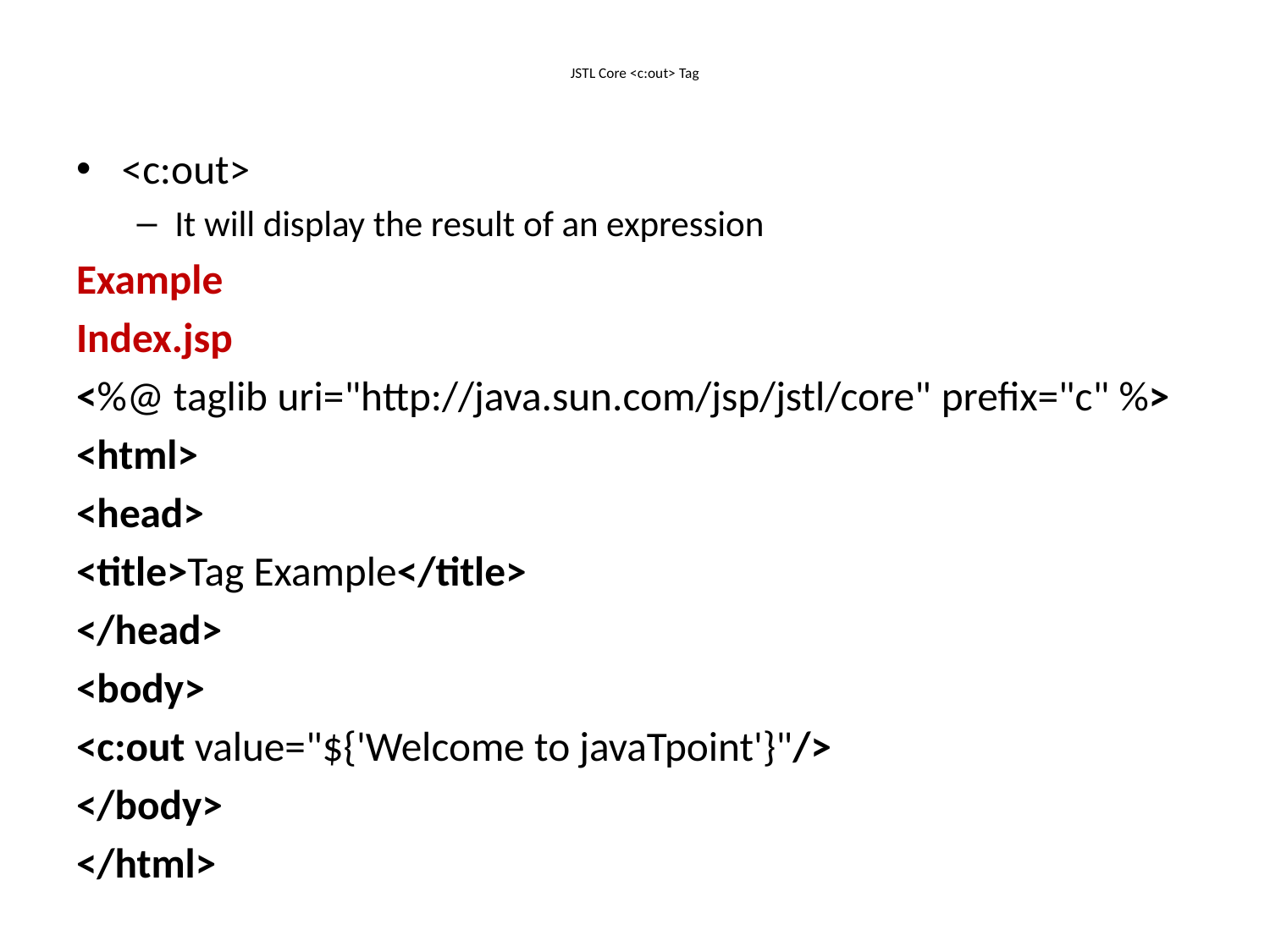

# JSTL Core <c:out> Tag
<c:out>
It will display the result of an expression
Example
Index.jsp
<%@ taglib uri="http://java.sun.com/jsp/jstl/core" prefix="c" %>
<html>
<head>
<title>Tag Example</title>
</head>
<body>
<c:out value="${'Welcome to javaTpoint'}"/>
</body>
</html>